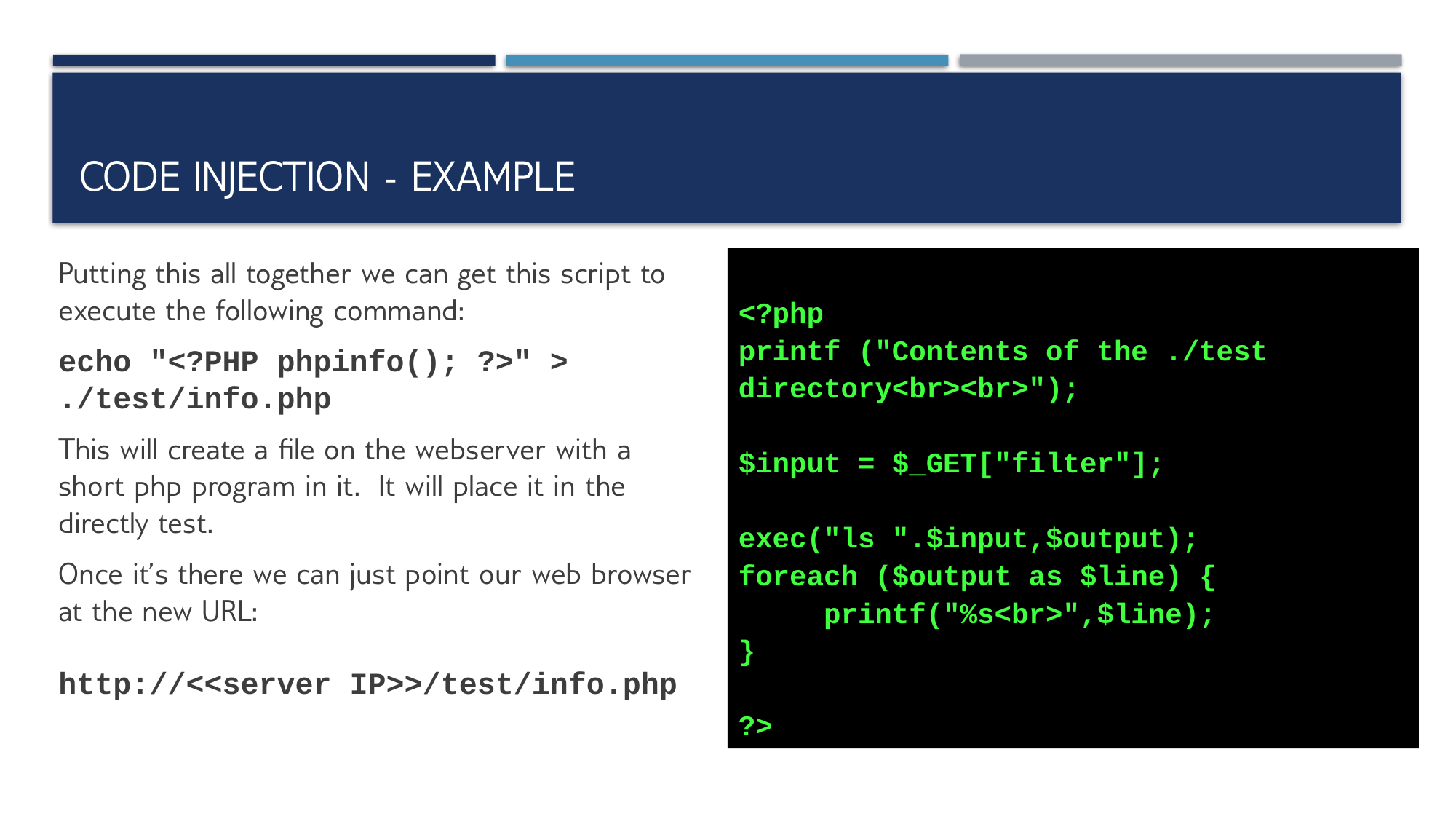

# Code Injection - example
Putting this all together we can get this script to execute the following command:
echo "<?PHP phpinfo(); ?>" > ./test/info.php
This will create a file on the webserver with a short php program in it.  It will place it in the directly test.
Once it’s there we can just point our web browser at the new URL:
http://<<server IP>>/test/info.php

<?php
printf ("Contents of the ./test directory<br><br>");
$input = $_GET["filter"];
exec("ls ".$input,$output);
foreach ($output as $line) {
     printf("%s<br>",$line);
}
?>